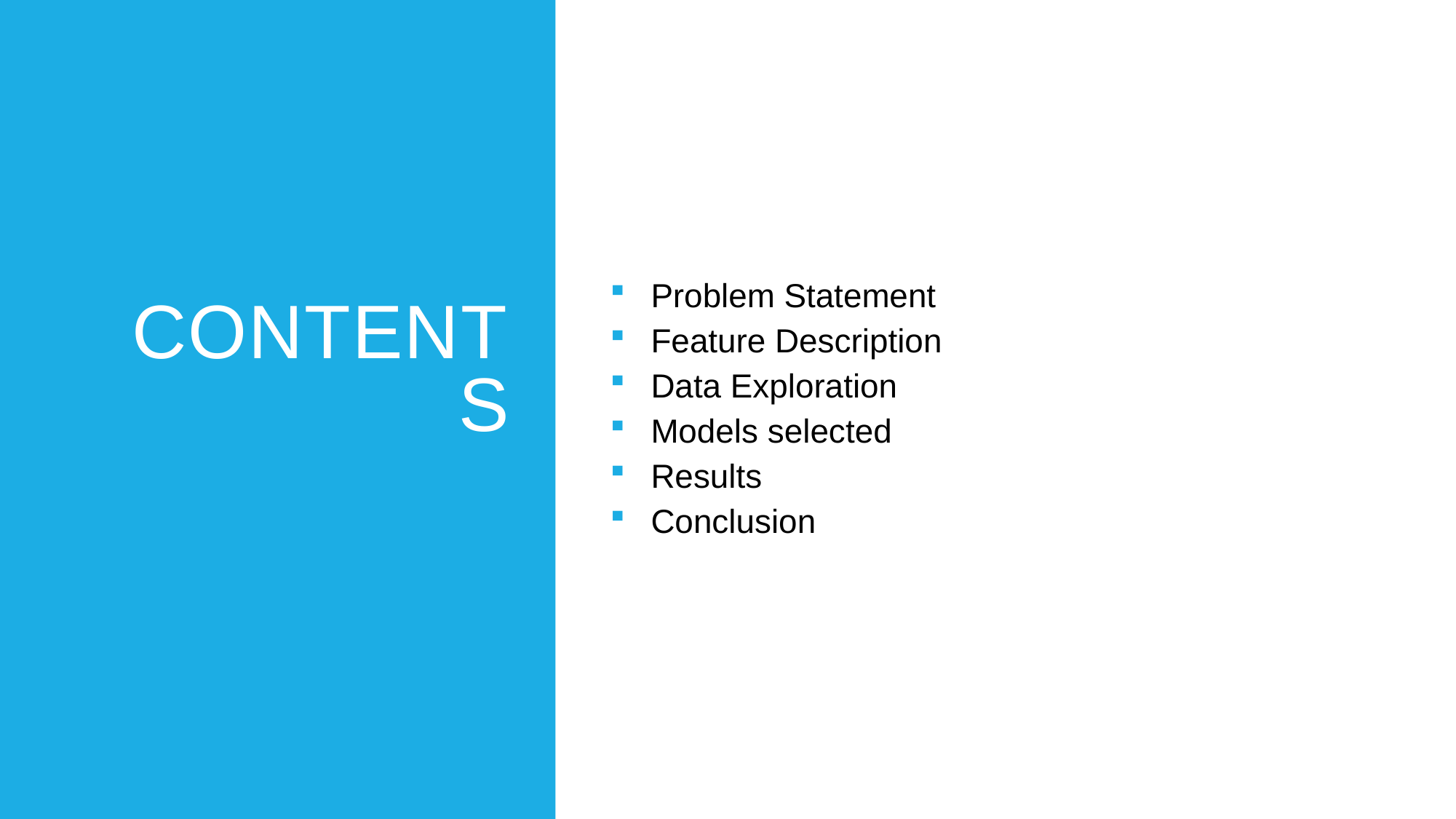

# Contents

Problem Statement
Feature Description
Data Exploration
Models selected
Results
Conclusion